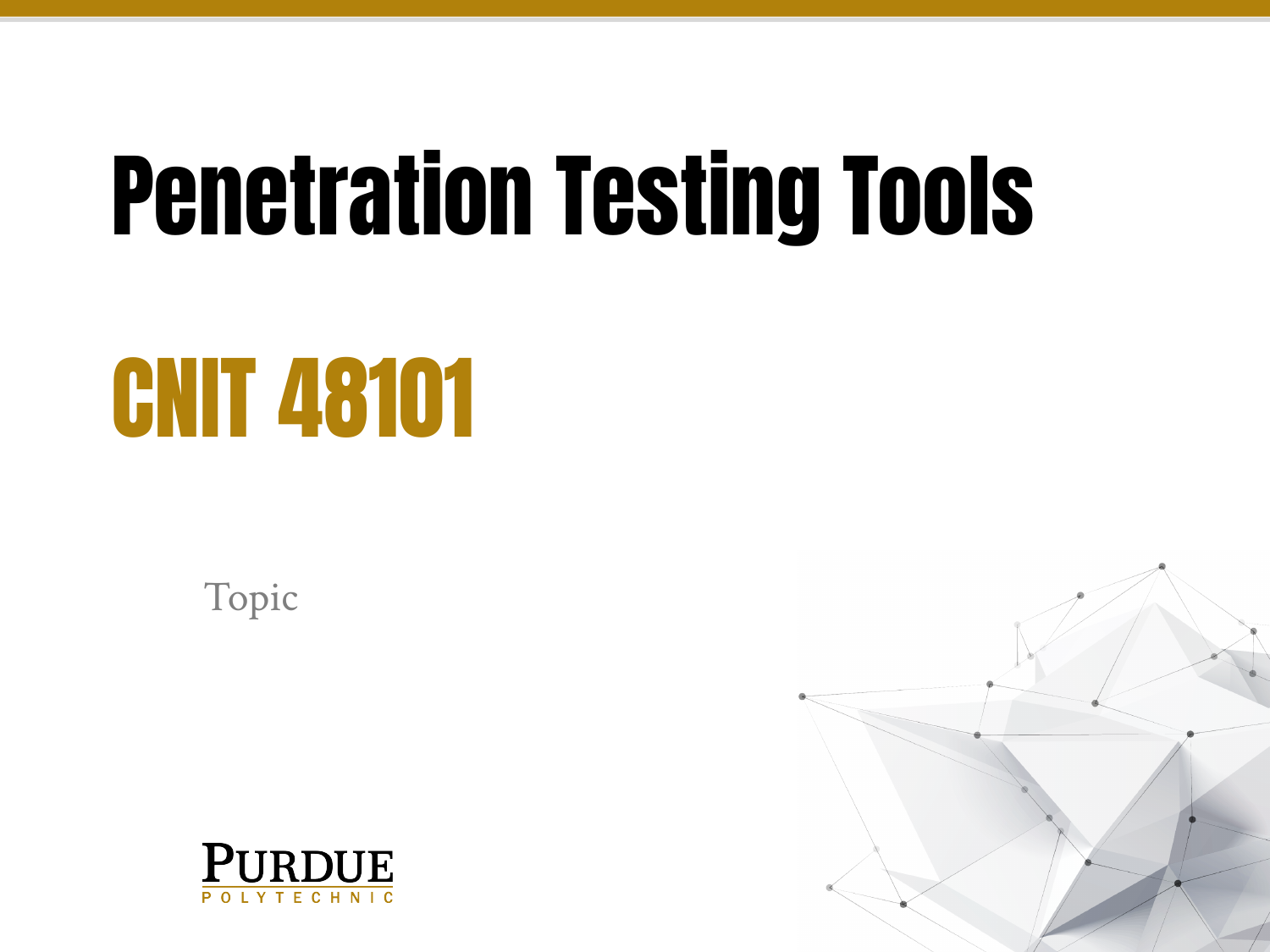

# Penetration Testing Tools
CNIT 48101

Topic